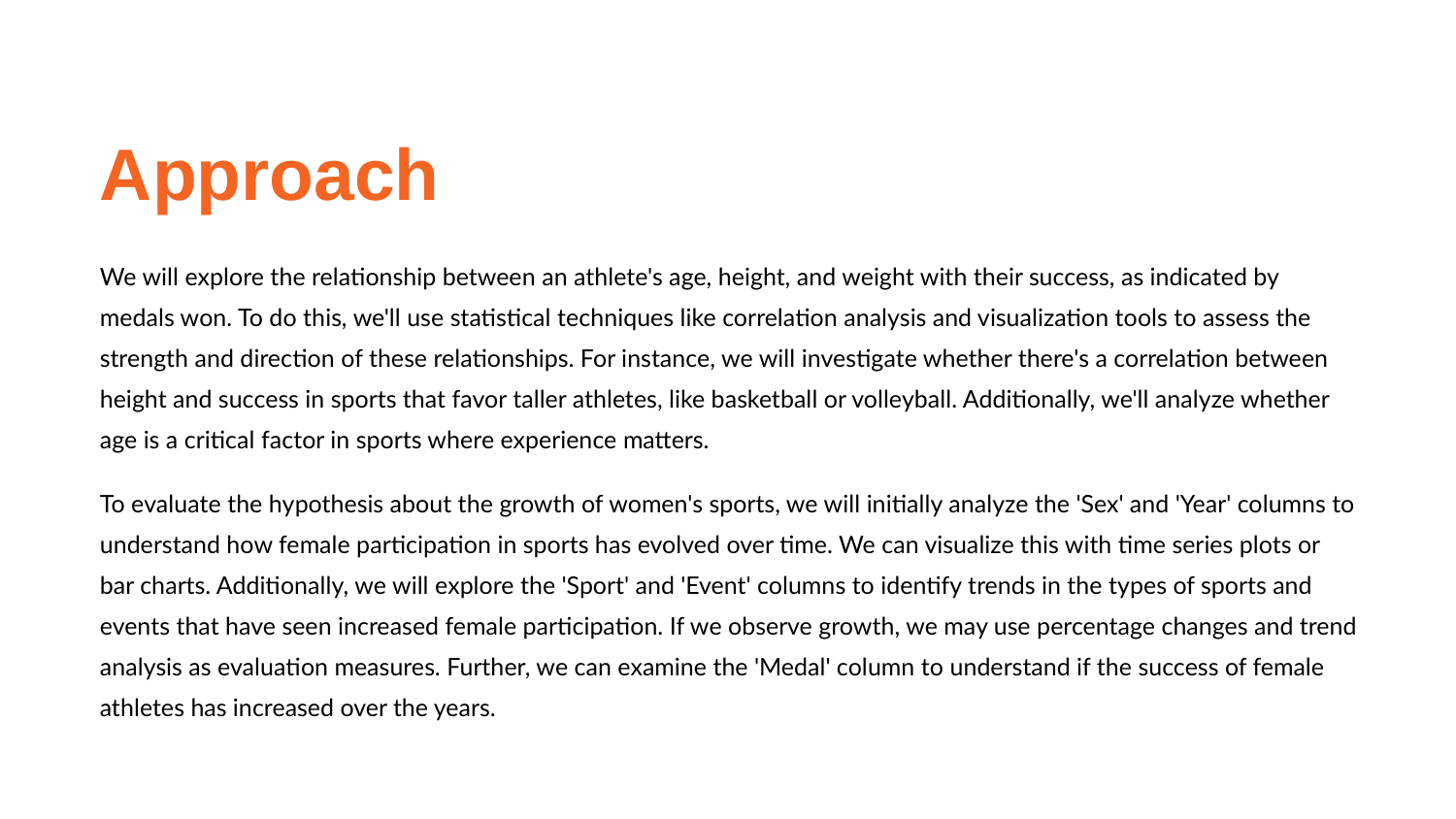

# Approach
We will explore the relationship between an athlete's age, height, and weight with their success, as indicated by medals won. To do this, we'll use statistical techniques like correlation analysis and visualization tools to assess the strength and direction of these relationships. For instance, we will investigate whether there's a correlation between height and success in sports that favor taller athletes, like basketball or volleyball. Additionally, we'll analyze whether age is a critical factor in sports where experience matters.
To evaluate the hypothesis about the growth of women's sports, we will initially analyze the 'Sex' and 'Year' columns to understand how female participation in sports has evolved over time. We can visualize this with time series plots or bar charts. Additionally, we will explore the 'Sport' and 'Event' columns to identify trends in the types of sports and events that have seen increased female participation. If we observe growth, we may use percentage changes and trend analysis as evaluation measures. Further, we can examine the 'Medal' column to understand if the success of female athletes has increased over the years.